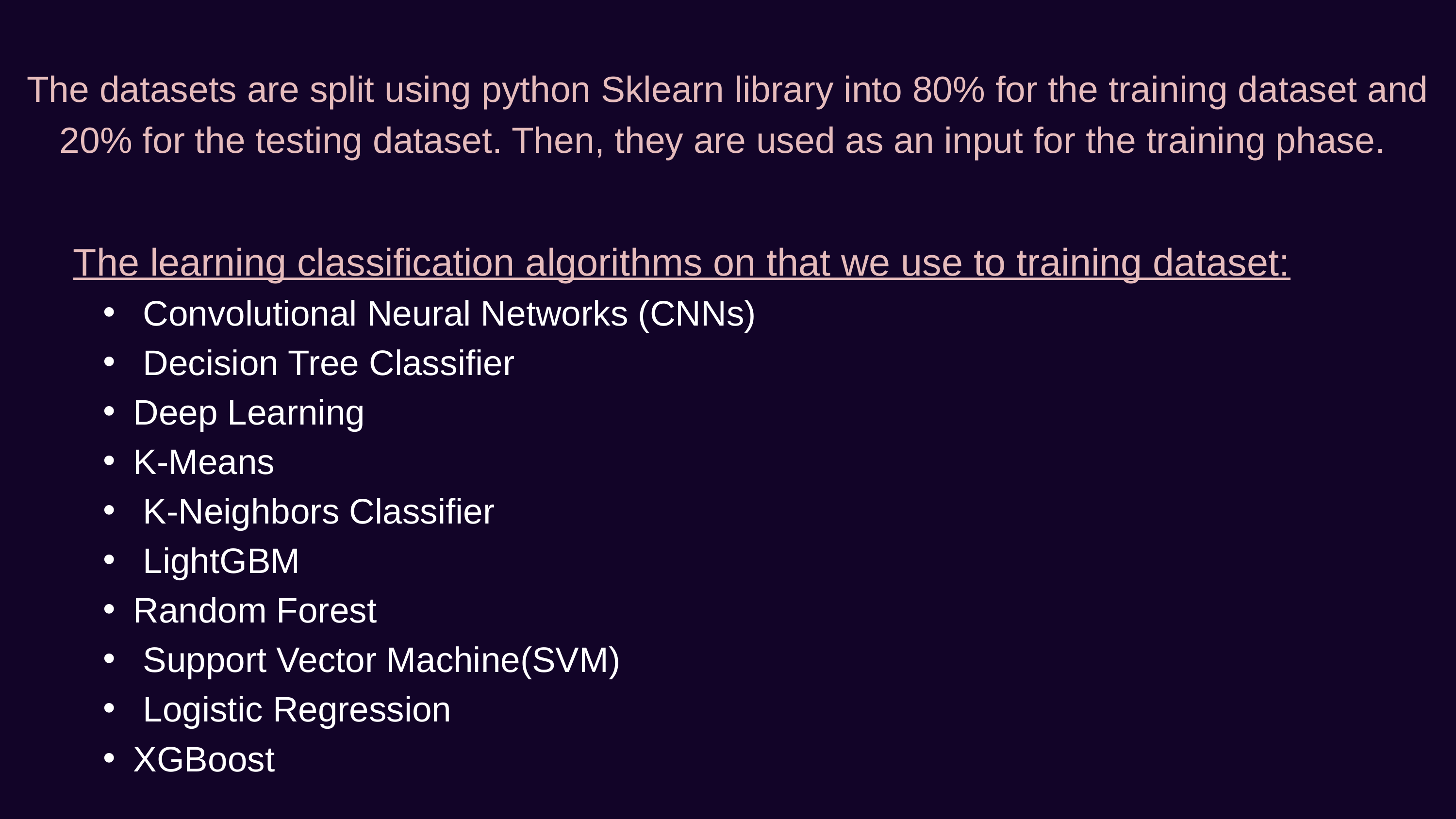

The datasets are split using python Sklearn library into 80% for the training dataset and 20% for the testing dataset. Then, they are used as an input for the training phase.

The learning classification algorithms on that we use to training dataset:
 Convolutional Neural Networks (CNNs)
 Decision Tree Classifier
Deep Learning
K-Means
 K-Neighbors Classifier
 LightGBM
Random Forest
 Support Vector Machine(SVM)
 Logistic Regression
XGBoost